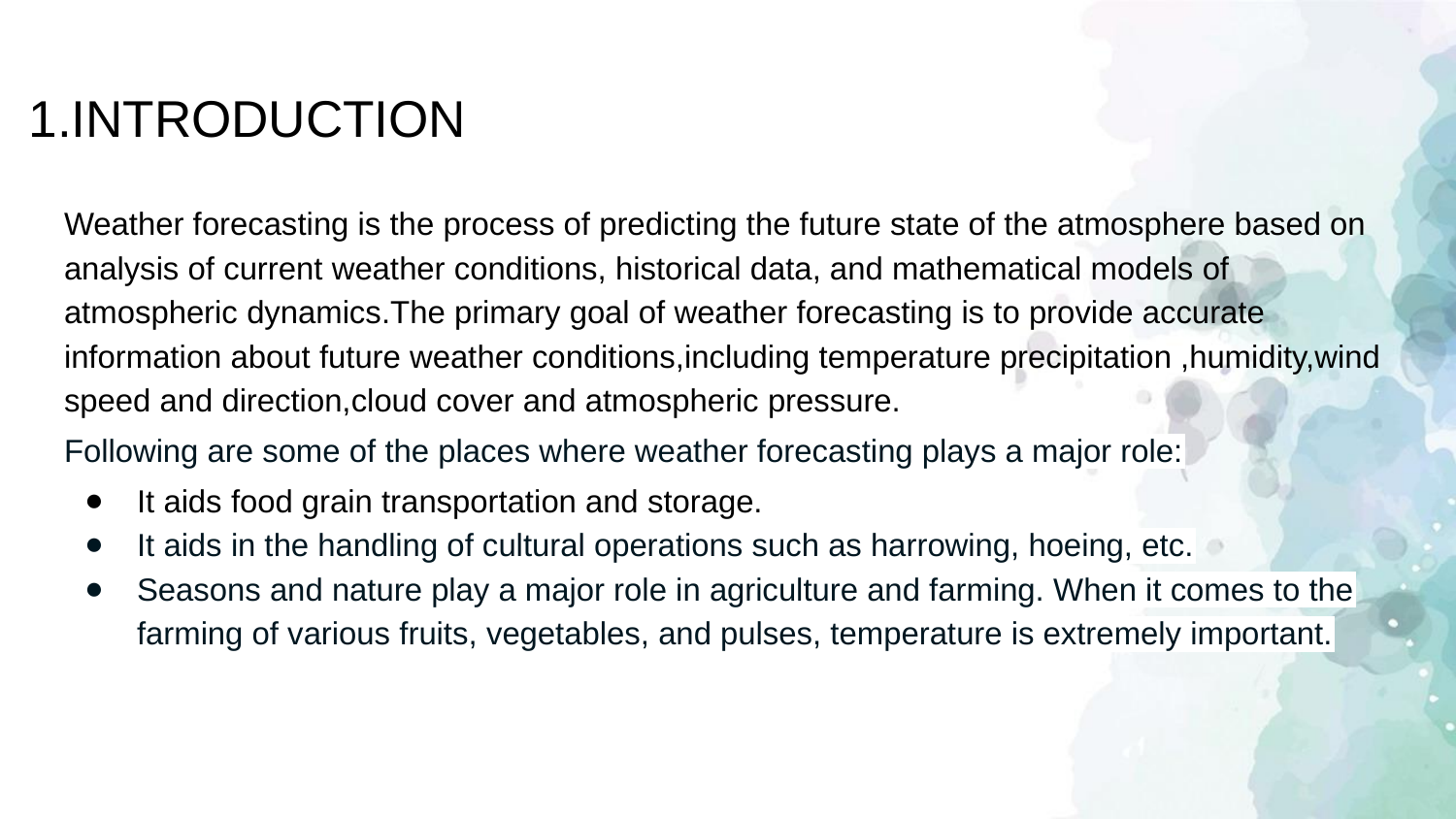

# 1.INTRODUCTION
Weather forecasting is the process of predicting the future state of the atmosphere based on analysis of current weather conditions, historical data, and mathematical models of atmospheric dynamics.The primary goal of weather forecasting is to provide accurate information about future weather conditions,including temperature precipitation ,humidity,wind speed and direction,cloud cover and atmospheric pressure.
Following are some of the places where weather forecasting plays a major role:
It aids food grain transportation and storage.
It aids in the handling of cultural operations such as harrowing, hoeing, etc.
Seasons and nature play a major role in agriculture and farming. When it comes to the farming of various fruits, vegetables, and pulses, temperature is extremely important.